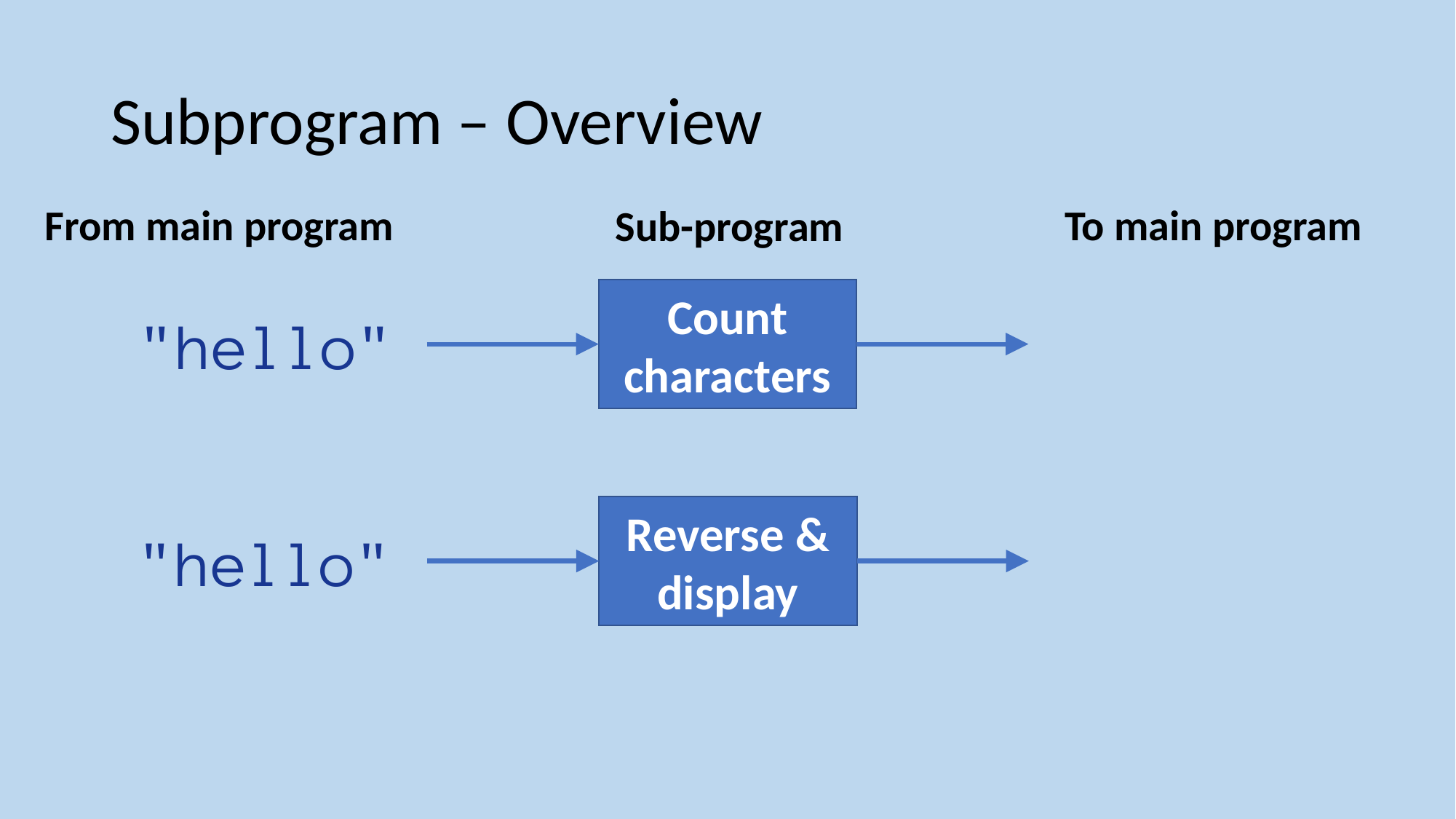

# Subprogram – Overview
From main program
To main program
Sub-program
Count characters
"hello"
Reverse & display
"hello"